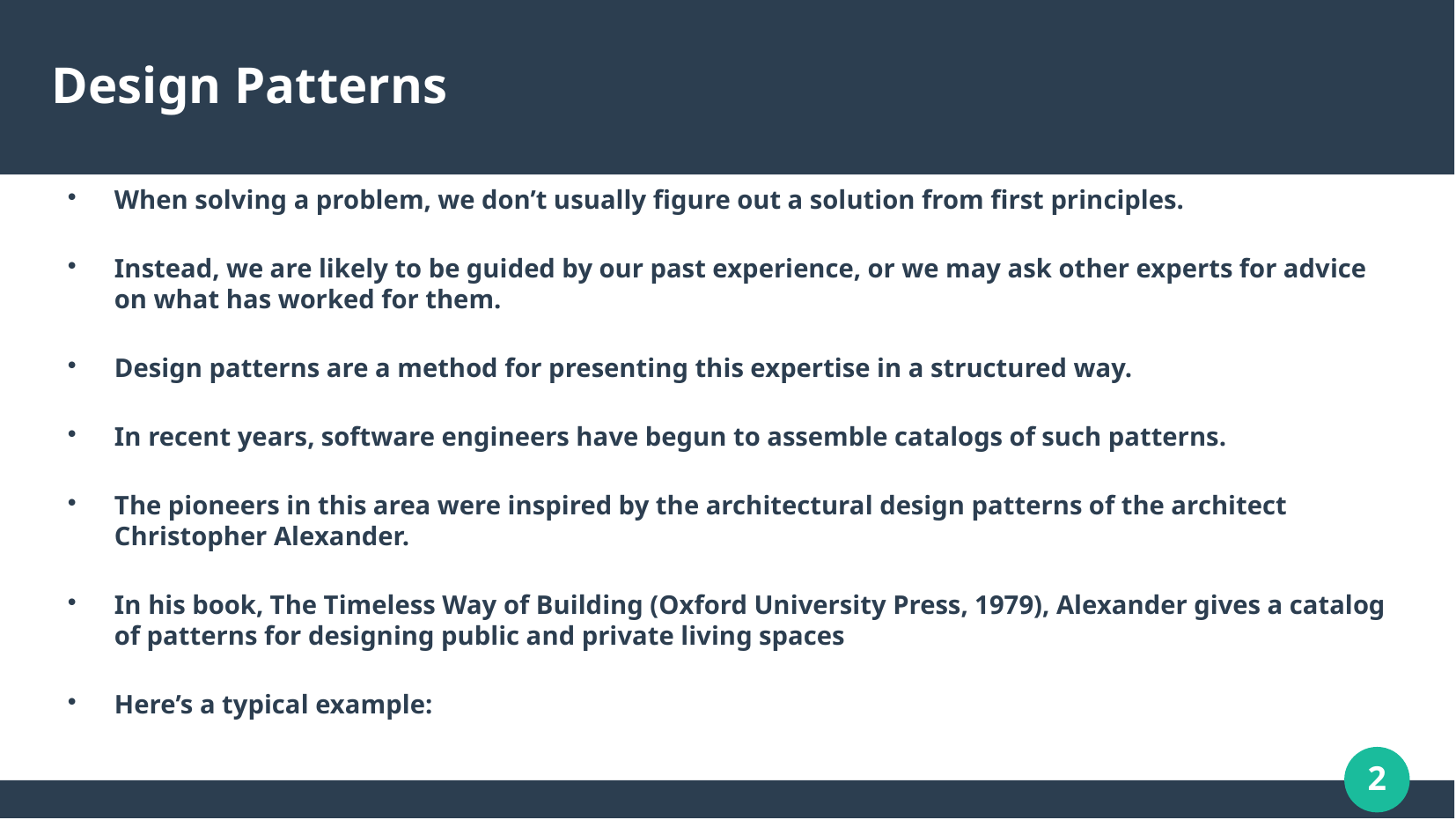

# Design Patterns
When solving a problem, we don’t usually figure out a solution from first principles.
Instead, we are likely to be guided by our past experience, or we may ask other experts for advice on what has worked for them.
Design patterns are a method for presenting this expertise in a structured way.
In recent years, software engineers have begun to assemble catalogs of such patterns.
The pioneers in this area were inspired by the architectural design patterns of the architect Christopher Alexander.
In his book, The Timeless Way of Building (Oxford University Press, 1979), Alexander gives a catalog of patterns for designing public and private living spaces
Here’s a typical example: